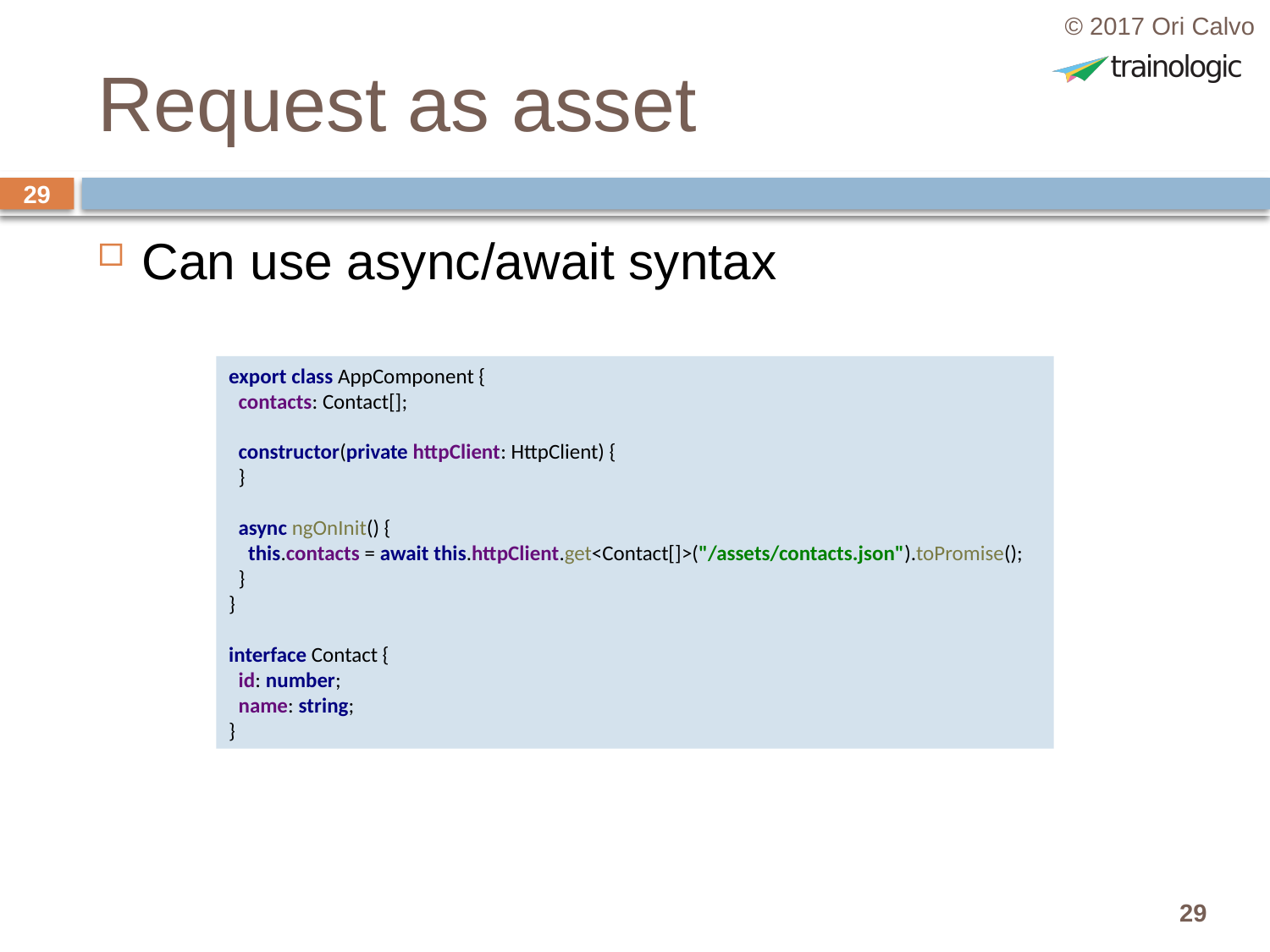

© 2017 Ori Calvo
# Request as asset
29
Can use async/await syntax
export class AppComponent {
  contacts: Contact[];
  constructor(private httpClient: HttpClient) {
  }
  async ngOnInit() {
    this.contacts = await this.httpClient.get<Contact[]>("/assets/contacts.json").toPromise();
  }
}
interface Contact {
  id: number;
  name: string;
}